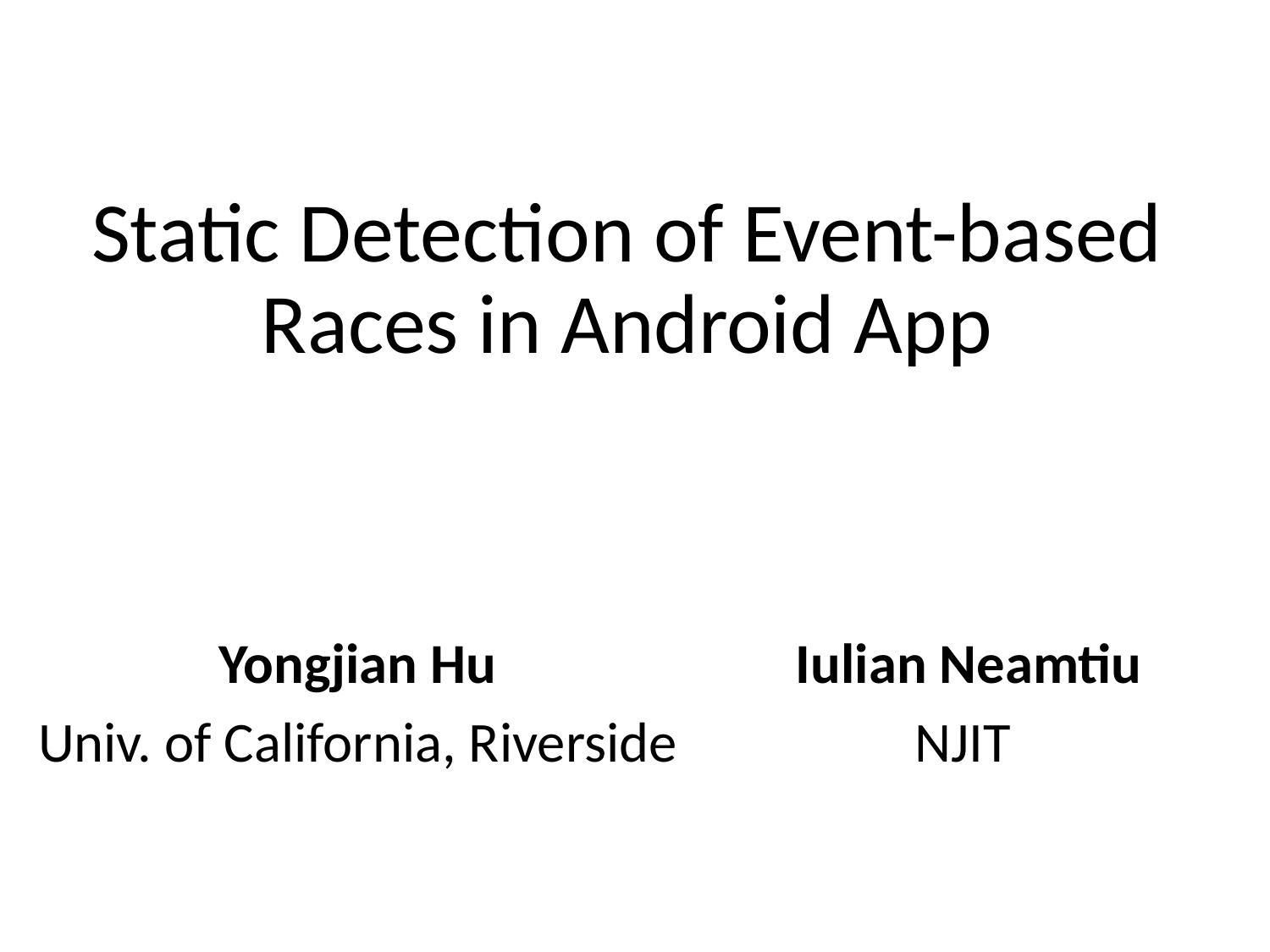

# Static Detection of Event-based Races in Android App
Yongjian Hu
Univ. of California, Riverside
 Iulian Neamtiu
NJIT